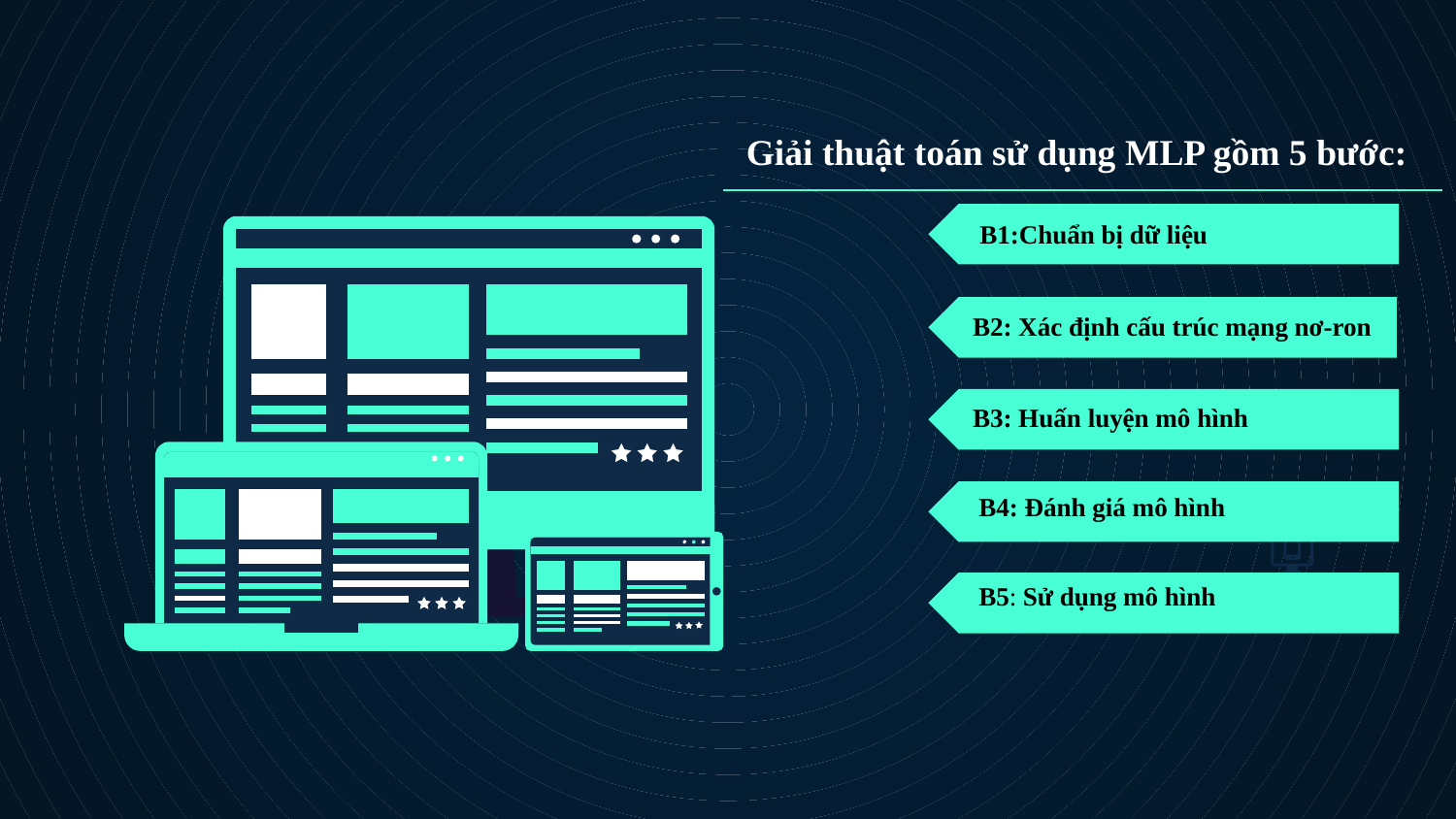

Giải thuật toán sử dụng MLP gồm 5 bước:

# B1:Chuẩn bị dữ liệu

B2: Xác định cấu trúc mạng nơ-ron

B3: Huấn luyện mô hình

B4: Đánh giá mô hình

B5: Sử dụng mô hình